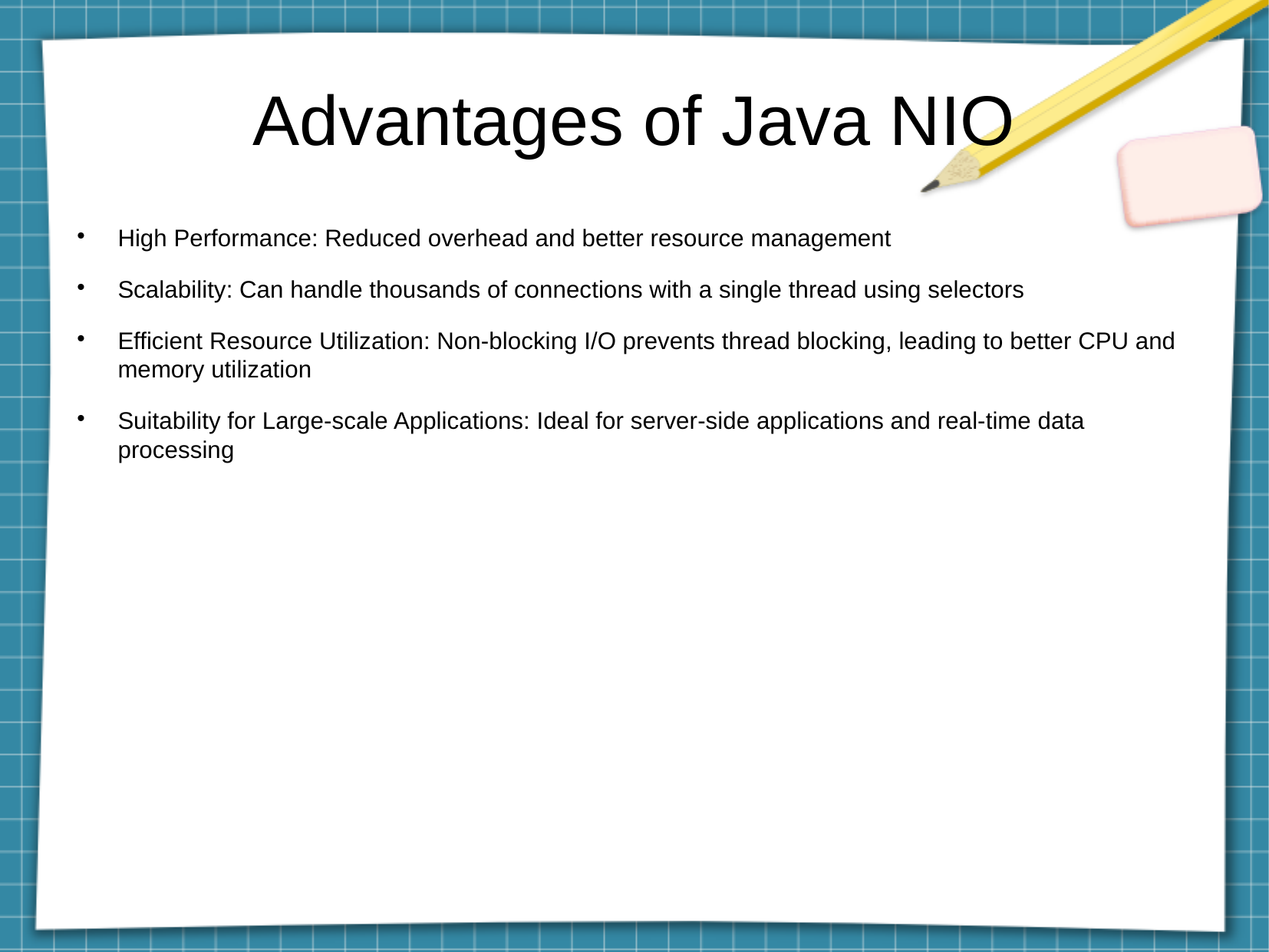

Advantages of Java NIO
High Performance: Reduced overhead and better resource management
Scalability: Can handle thousands of connections with a single thread using selectors
Efficient Resource Utilization: Non-blocking I/O prevents thread blocking, leading to better CPU and memory utilization
Suitability for Large-scale Applications: Ideal for server-side applications and real-time data processing